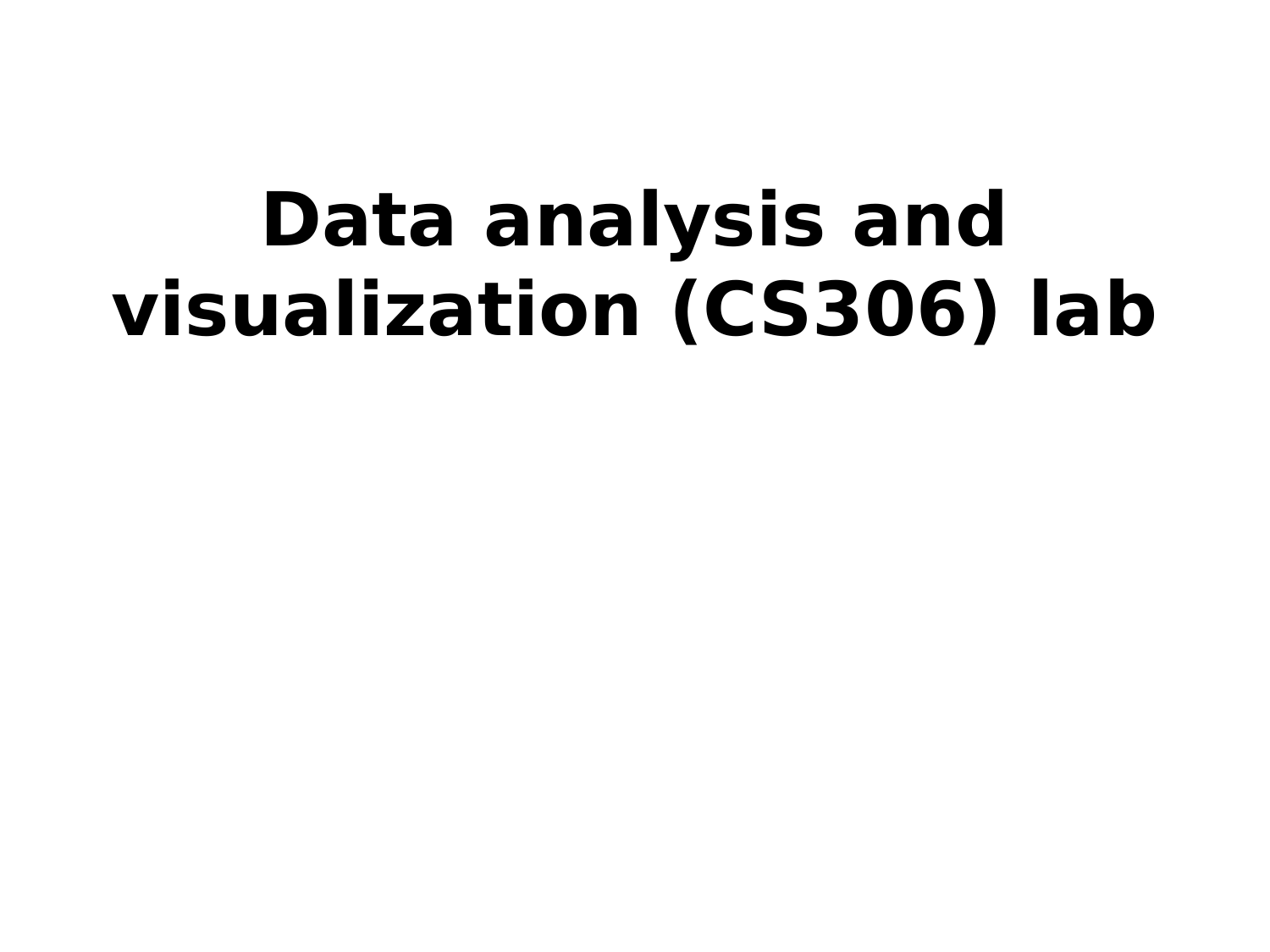

# Data analysis and visualization (CS306) lab